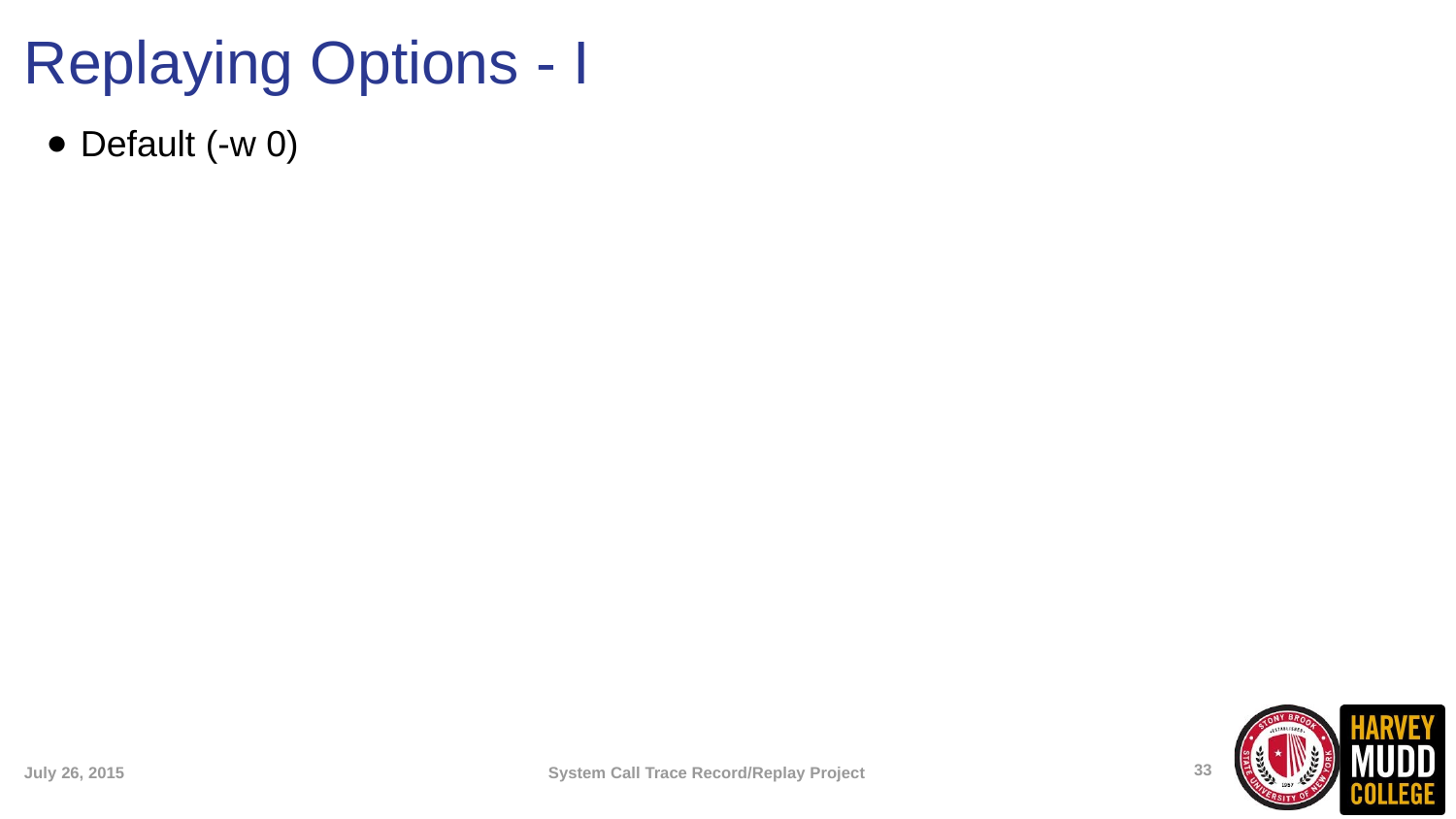

Replaying Options - I
Default (-w 0)

33
July 26, 2015
System Call Trace Record/Replay Project